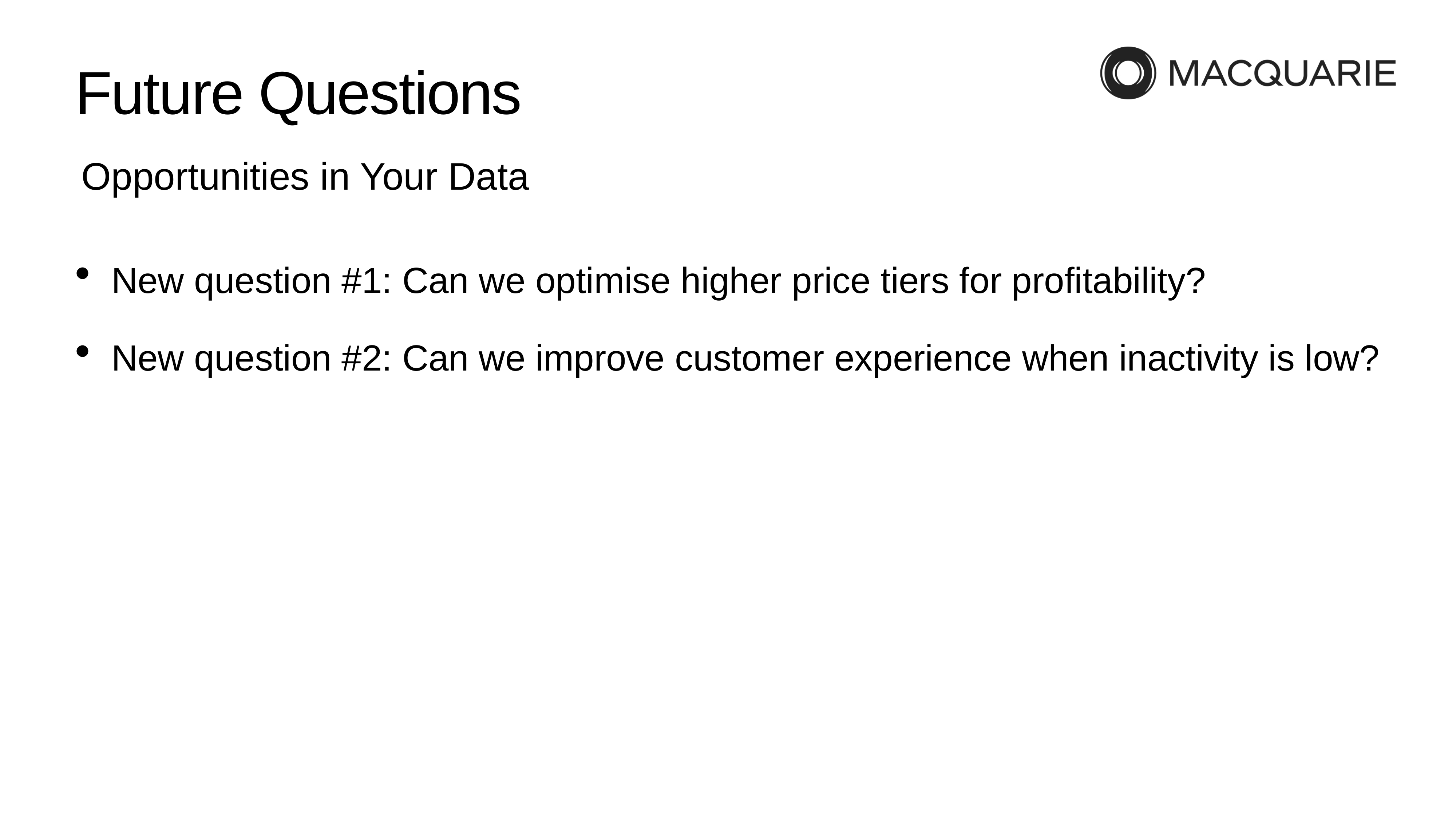

# Future Questions
Opportunities in Your Data
New question #1: Can we optimise higher price tiers for profitability?
New question #2: Can we improve customer experience when inactivity is low?